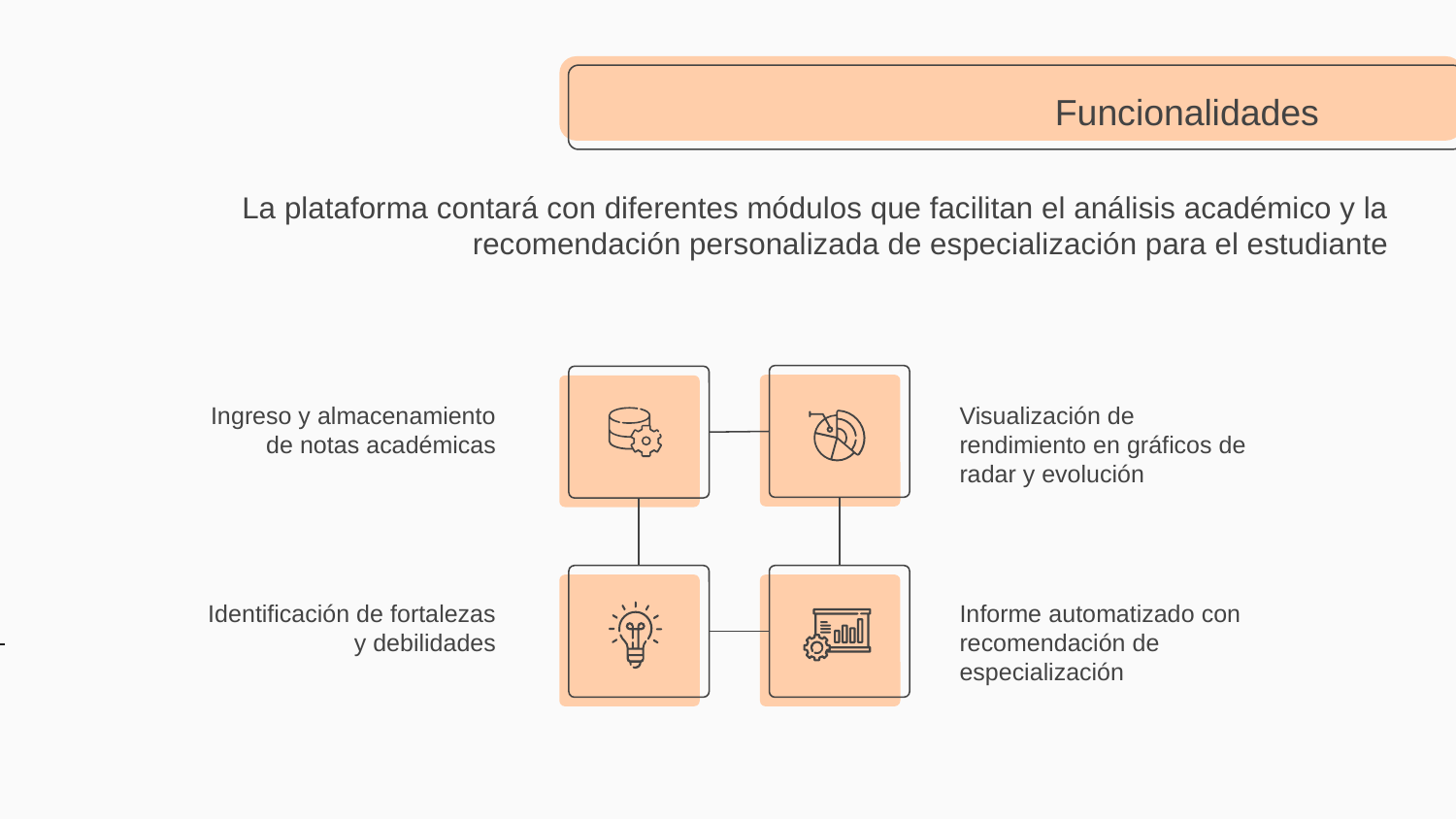

# Funcionalidades
La plataforma contará con diferentes módulos que facilitan el análisis académico y la recomendación personalizada de especialización para el estudiante

Ingreso y almacenamiento de notas académicas
Visualización de rendimiento en gráficos de radar y evolución

Identificación de fortalezas y debilidades
Informe automatizado con recomendación de especialización